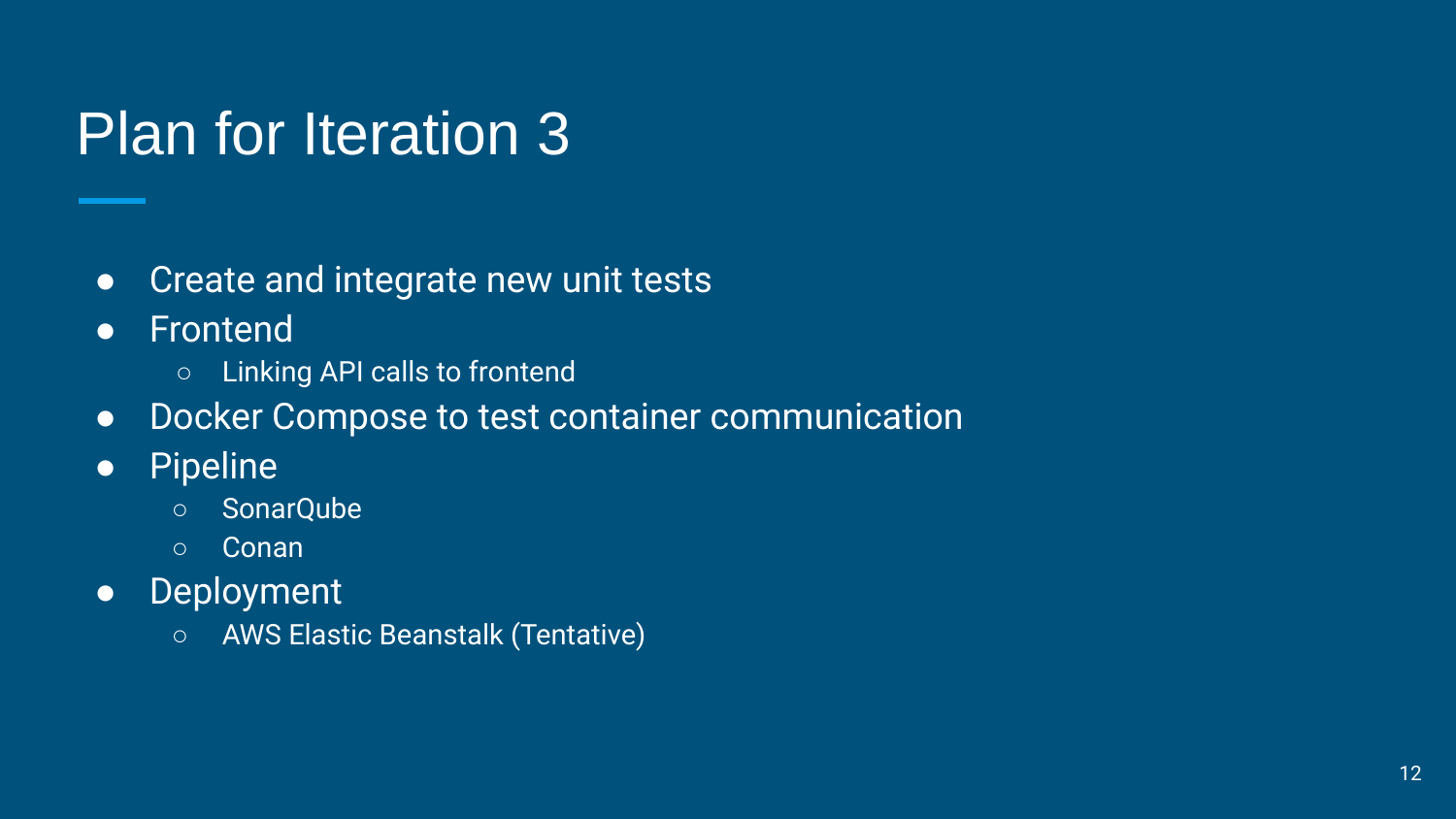

# Plan for Iteration 3
Create and integrate new unit tests
Frontend
Linking API calls to frontend
Docker Compose to test container communication
Pipeline
SonarQube
Conan
Deployment
AWS Elastic Beanstalk (Tentative)
12